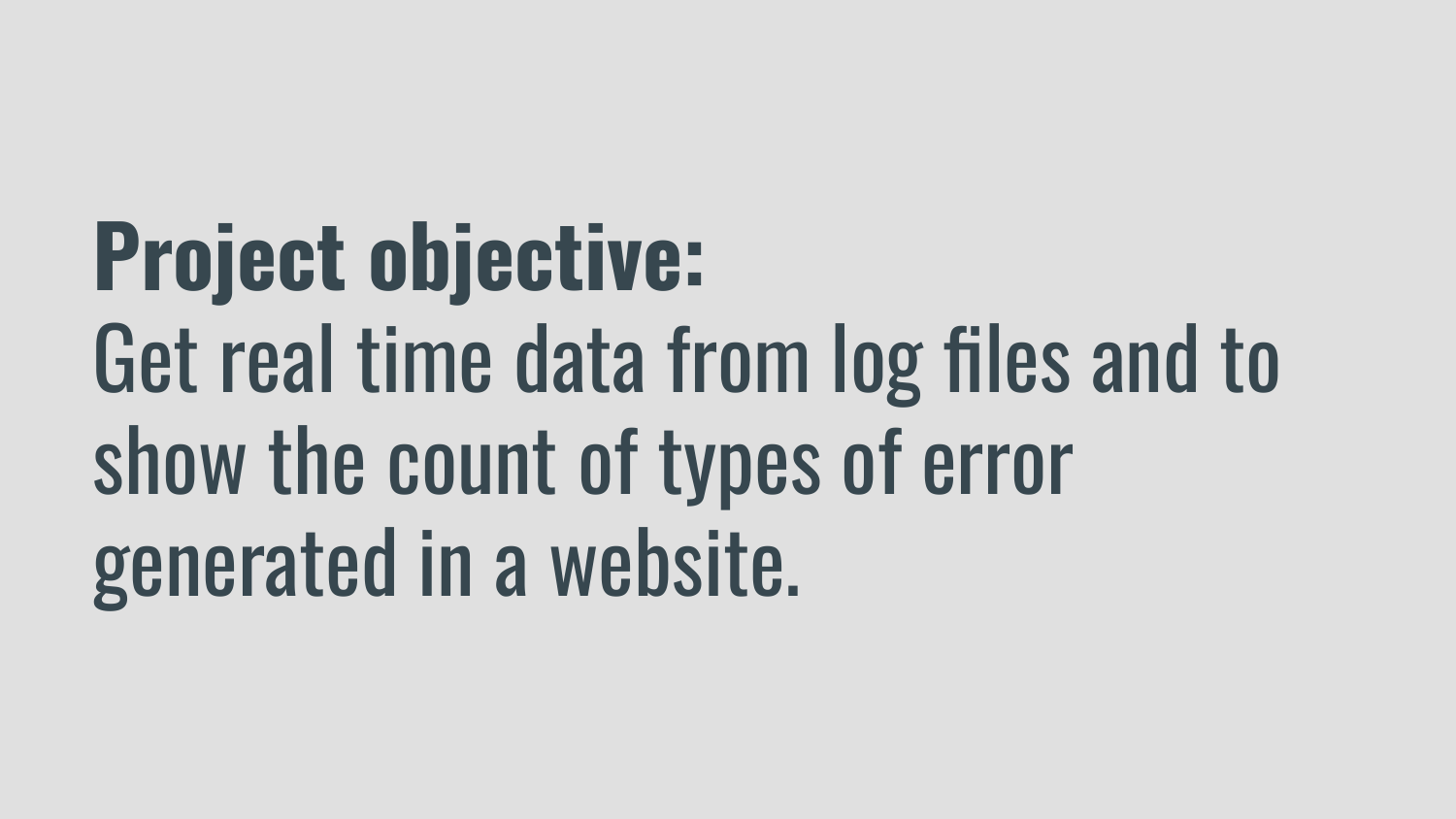

# Project objective:
Get real time data from log files and to show the count of types of error generated in a website.